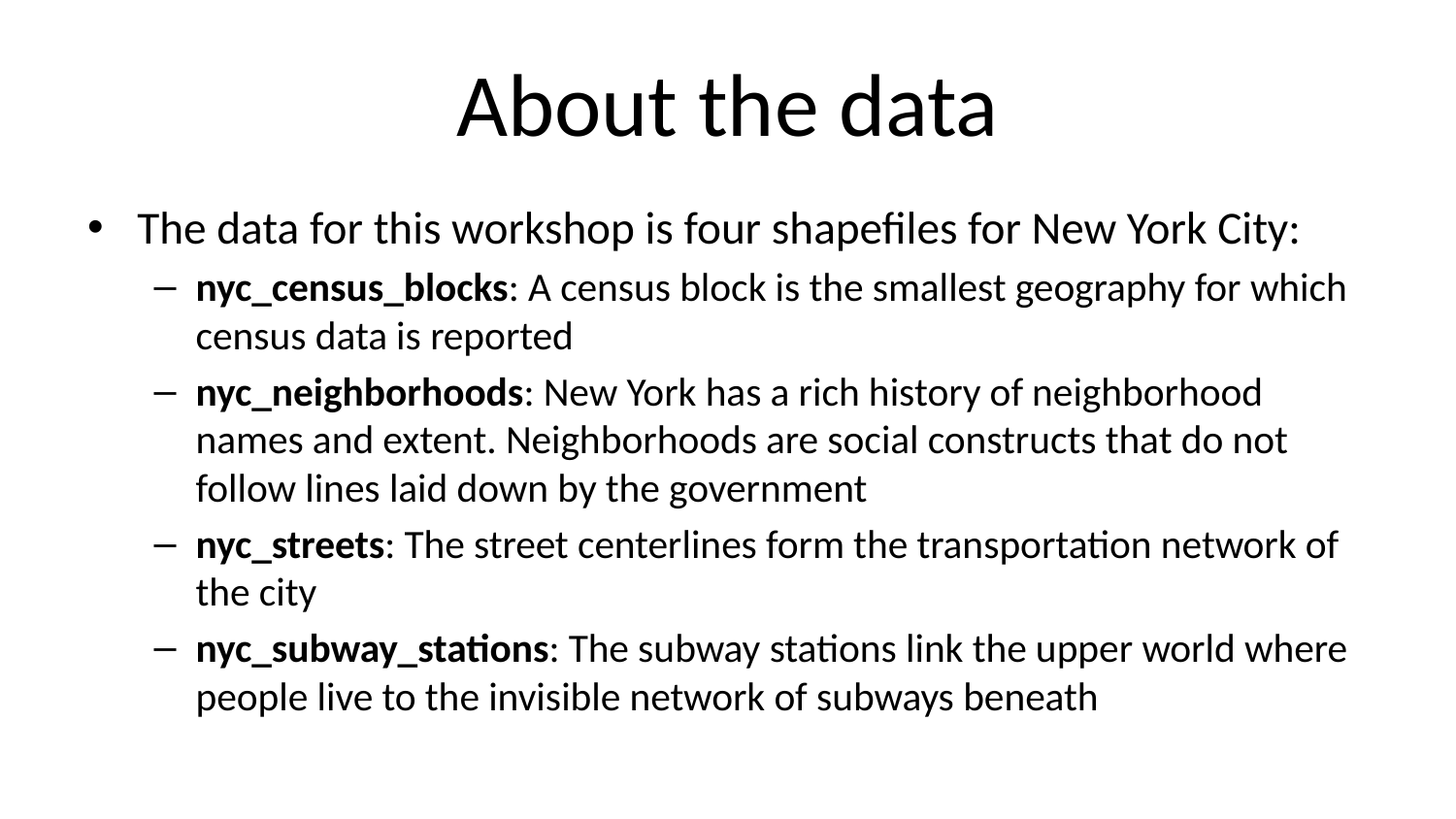

# About the data
The data for this workshop is four shapefiles for New York City:
nyc_census_blocks: A census block is the smallest geography for which census data is reported
nyc_neighborhoods: New York has a rich history of neighborhood names and extent. Neighborhoods are social constructs that do not follow lines laid down by the government
nyc_streets: The street centerlines form the transportation network of the city
nyc_subway_stations: The subway stations link the upper world where people live to the invisible network of subways beneath